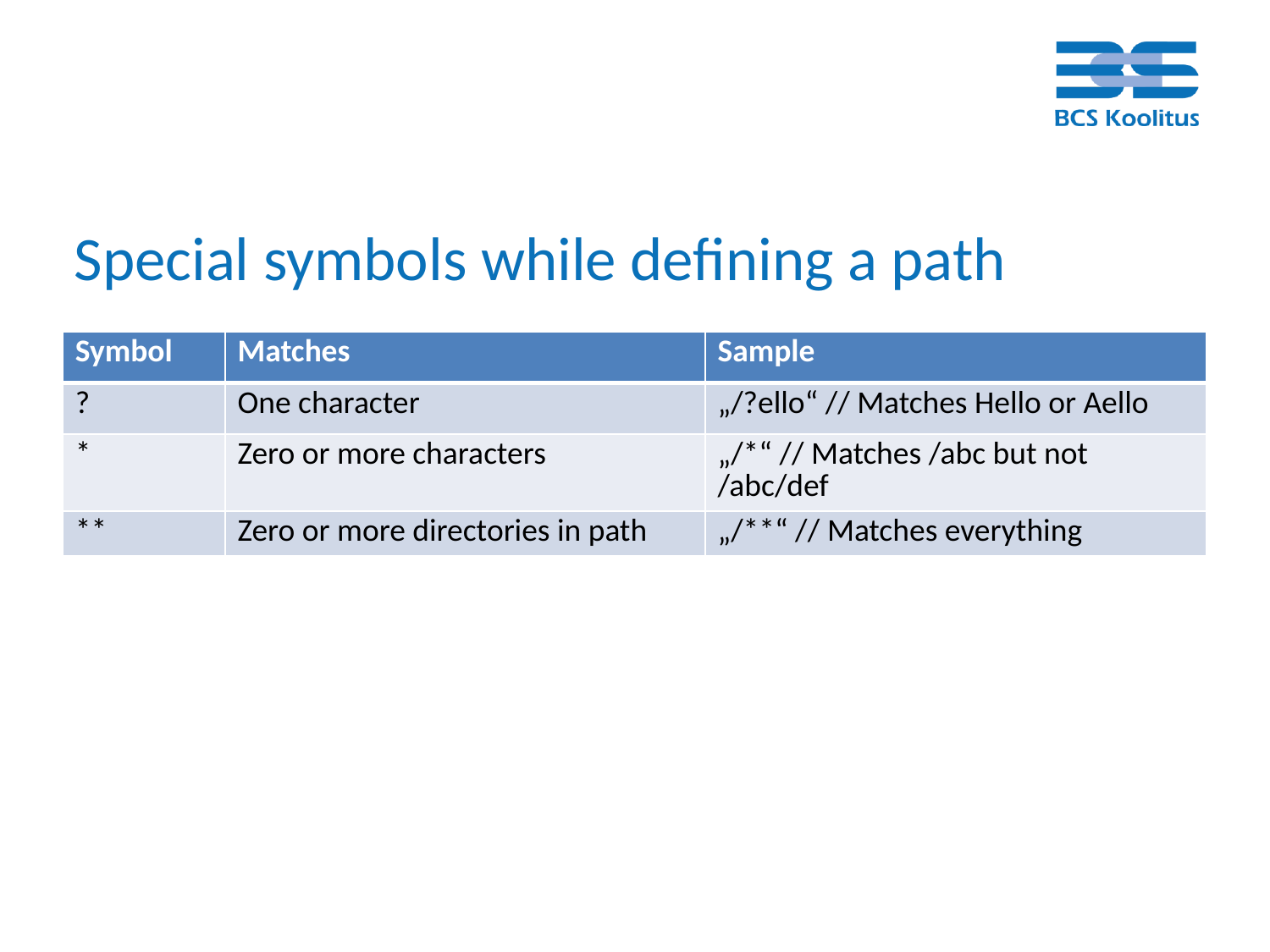

# Special symbols while defining a path
| Symbol | Matches | Sample |
| --- | --- | --- |
| ? | One character | „/?ello“ // Matches Hello or Aello |
| \* | Zero or more characters | „/\*“ // Matches /abc but not /abc/def |
| \*\* | Zero or more directories in path | „/\*\*“ // Matches everything |